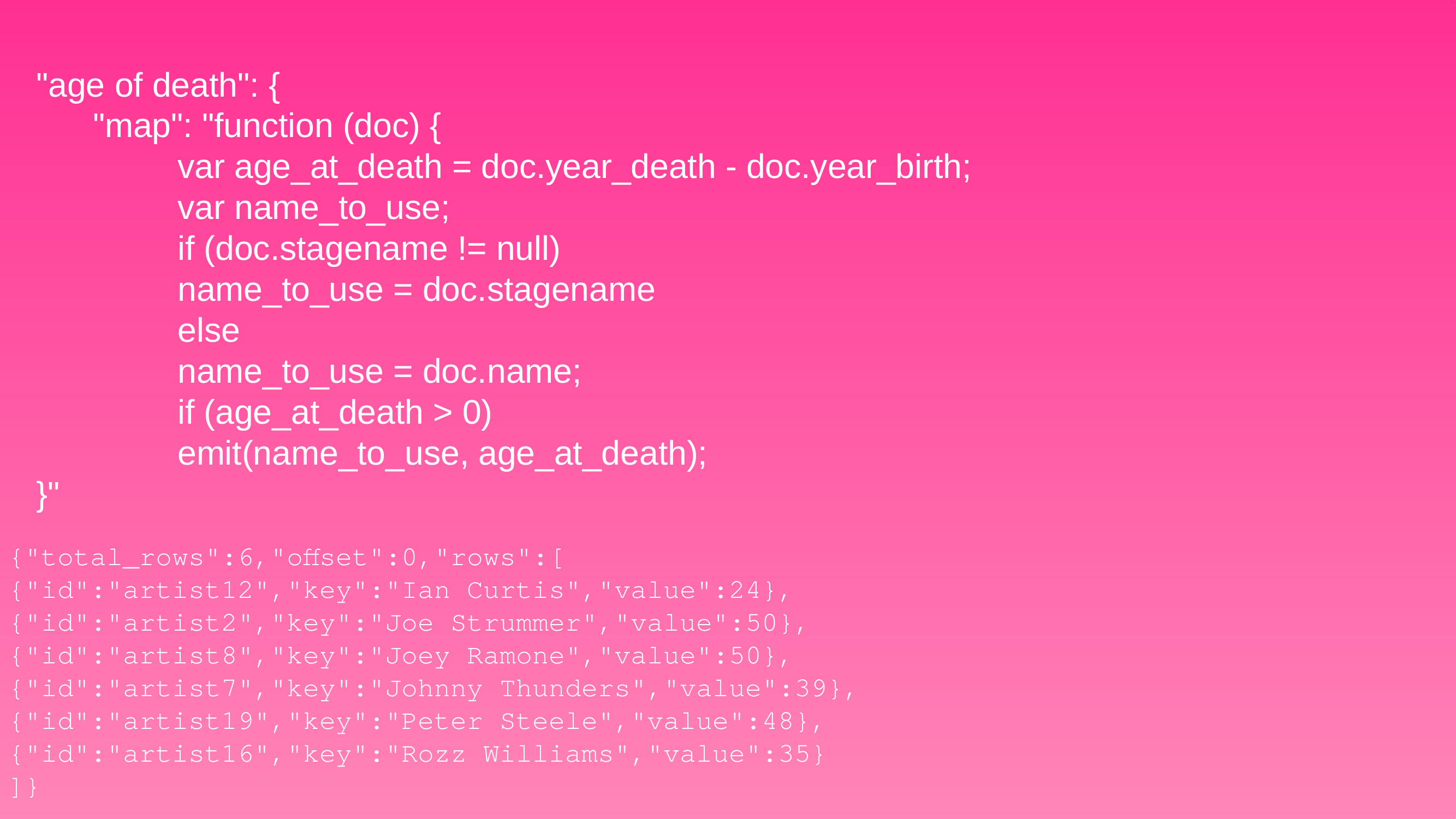

"age of death": {
      "map": "function (doc) {
               var age_at_death = doc.year_death - doc.year_birth;
               var name_to_use;
               if (doc.stagename != null)
               name_to_use = doc.stagename
               else
               name_to_use = doc.name;
               if (age_at_death > 0)
               emit(name_to_use, age_at_death);
}"
{"total_rows":6,"offset":0,"rows":[
{"id":"artist12","key":"Ian Curtis","value":24},
{"id":"artist2","key":"Joe Strummer","value":50},
{"id":"artist8","key":"Joey Ramone","value":50},
{"id":"artist7","key":"Johnny Thunders","value":39},
{"id":"artist19","key":"Peter Steele","value":48},
{"id":"artist16","key":"Rozz Williams","value":35}
]}